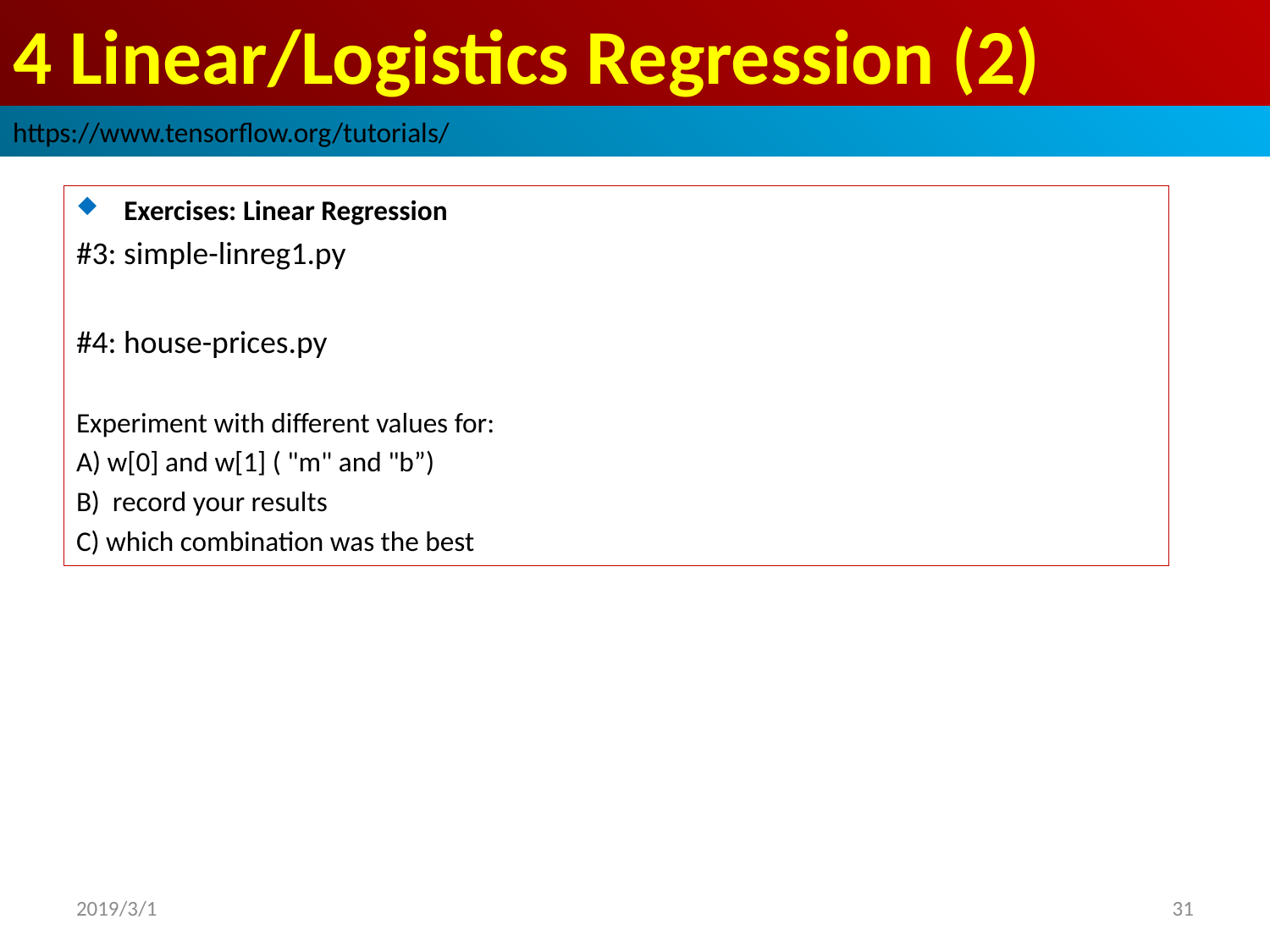

# 4 Linear/Logistics Regression (2)
https://www.tensorflow.org/tutorials/
Exercises: Linear Regression
#3: simple-linreg1.py

#4: house-prices.py

Experiment with different values for:
A) w[0] and w[1] ( "m" and "b”)
B)  record your results
C) which combination was the best

2019/3/1
31